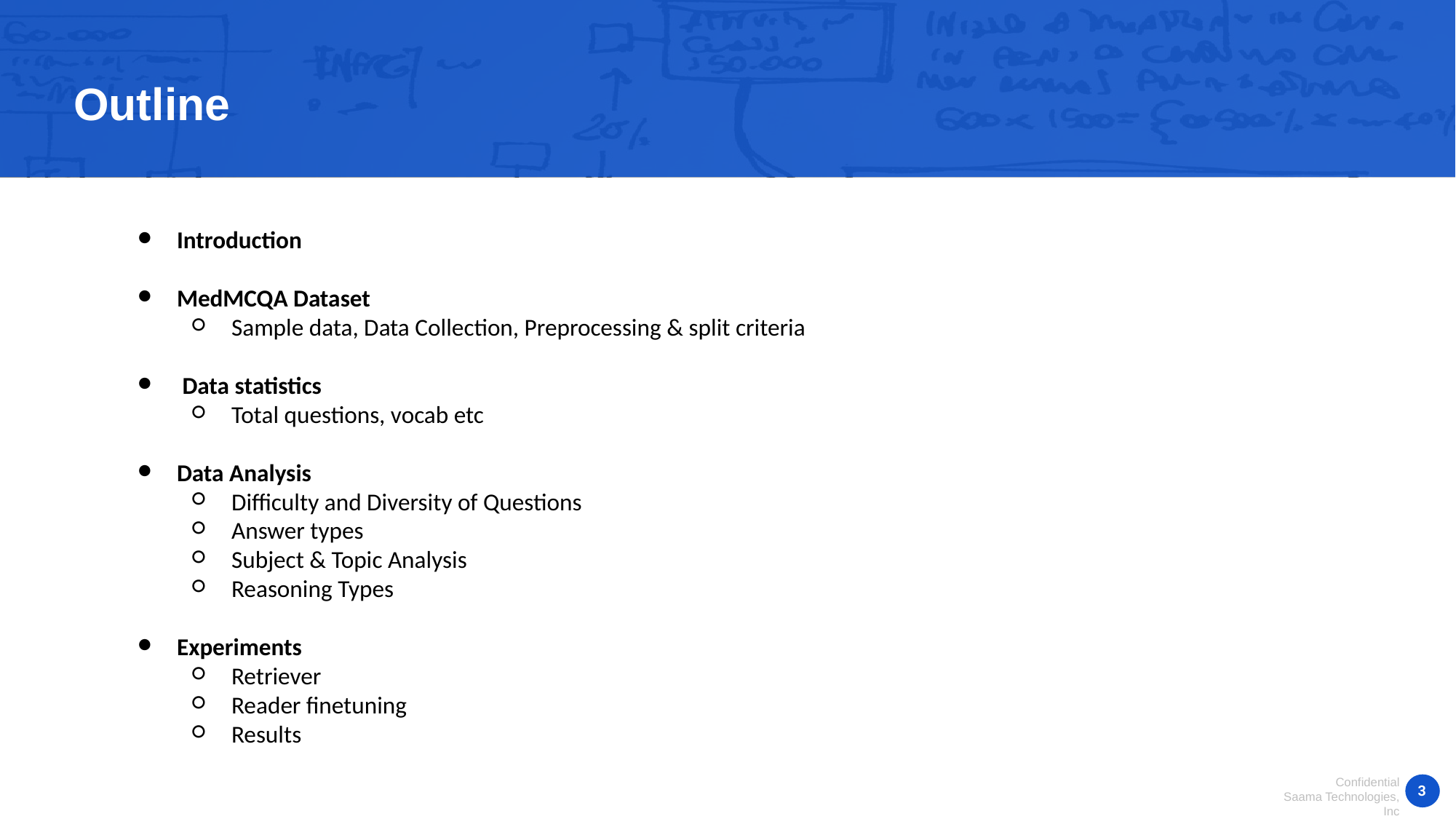

Outline

Introduction

MedMCQA Dataset
Sample data, Data Collection, Preprocessing & split criteria

 Data statistics
Total questions, vocab etc

Data Analysis
Difficulty and Diversity of Questions
Answer types
Subject & Topic Analysis
Reasoning Types

Experiments
Retriever
Reader finetuning
Results

3